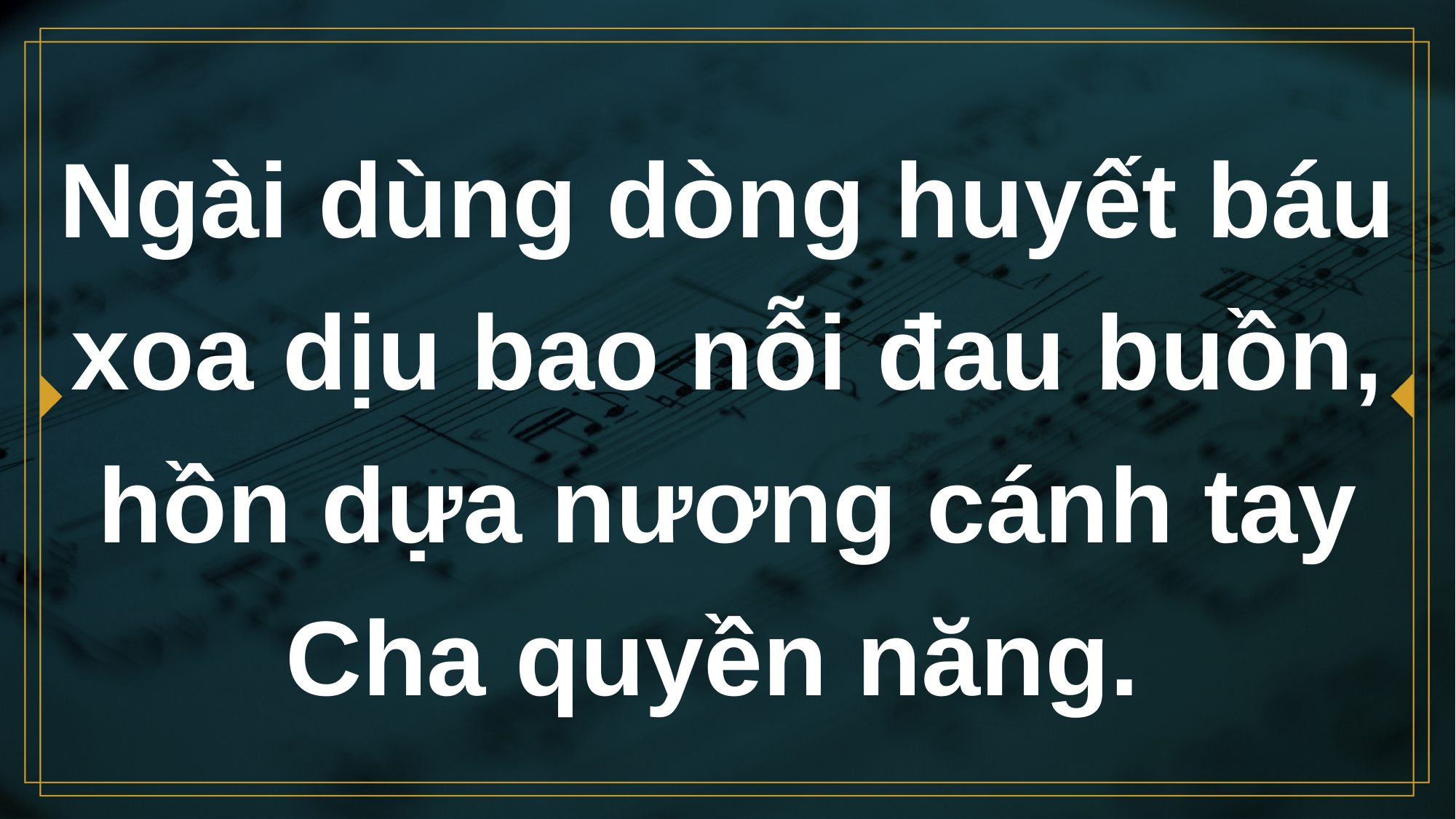

# Ngài dùng dòng huyết báu xoa dịu bao nỗi đau buồn, hồn dựa nương cánh tay Cha quyền năng.